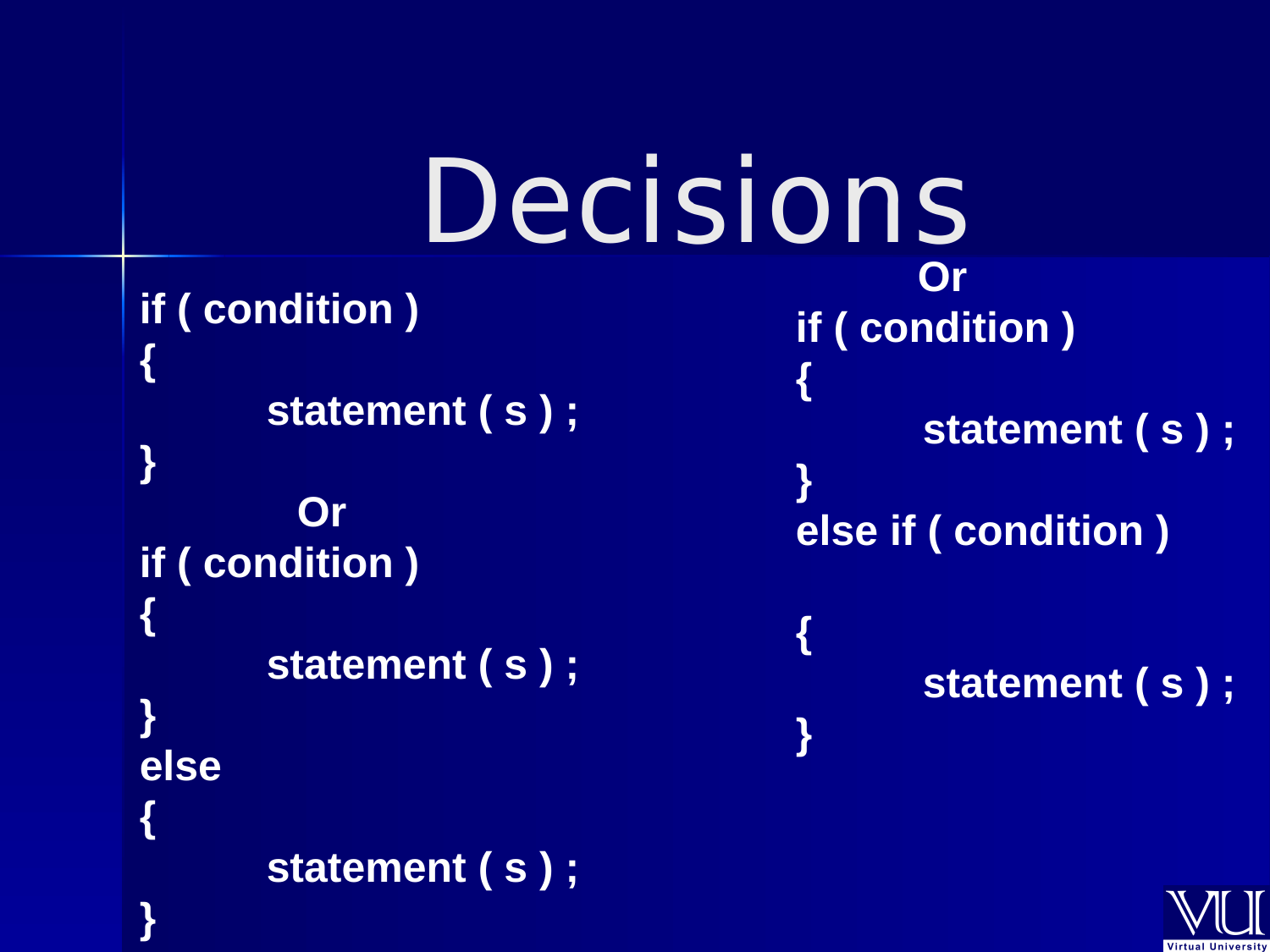

# Decisions
                     Or
	if ( condition )
	{
		statement ( s ) ;
	}
	else if ( condition )

	{
		statement ( s ) ;
	}

	if ( condition )
	{
		statement ( s ) ;
	}
                        Or
	if ( condition )
	{
		statement ( s ) ;
	}
	else
	{
		statement ( s ) ;
	}